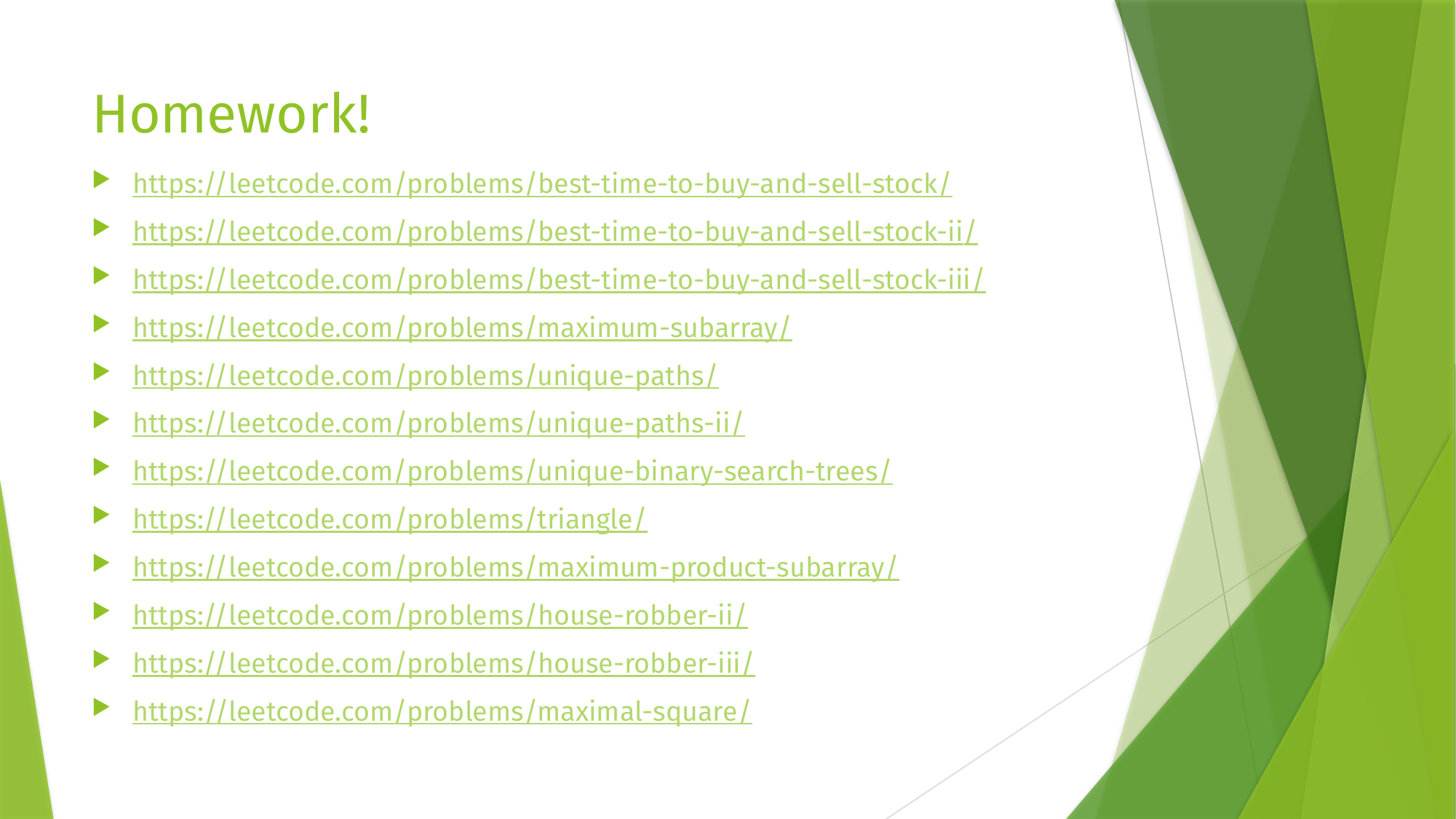

# Homework!
https://leetcode.com/problems/best-time-to-buy-and-sell-stock/
https://leetcode.com/problems/best-time-to-buy-and-sell-stock-ii/
https://leetcode.com/problems/best-time-to-buy-and-sell-stock-iii/
https://leetcode.com/problems/maximum-subarray/
https://leetcode.com/problems/unique-paths/
https://leetcode.com/problems/unique-paths-ii/
https://leetcode.com/problems/unique-binary-search-trees/
https://leetcode.com/problems/triangle/
https://leetcode.com/problems/maximum-product-subarray/
https://leetcode.com/problems/house-robber-ii/
https://leetcode.com/problems/house-robber-iii/
https://leetcode.com/problems/maximal-square/